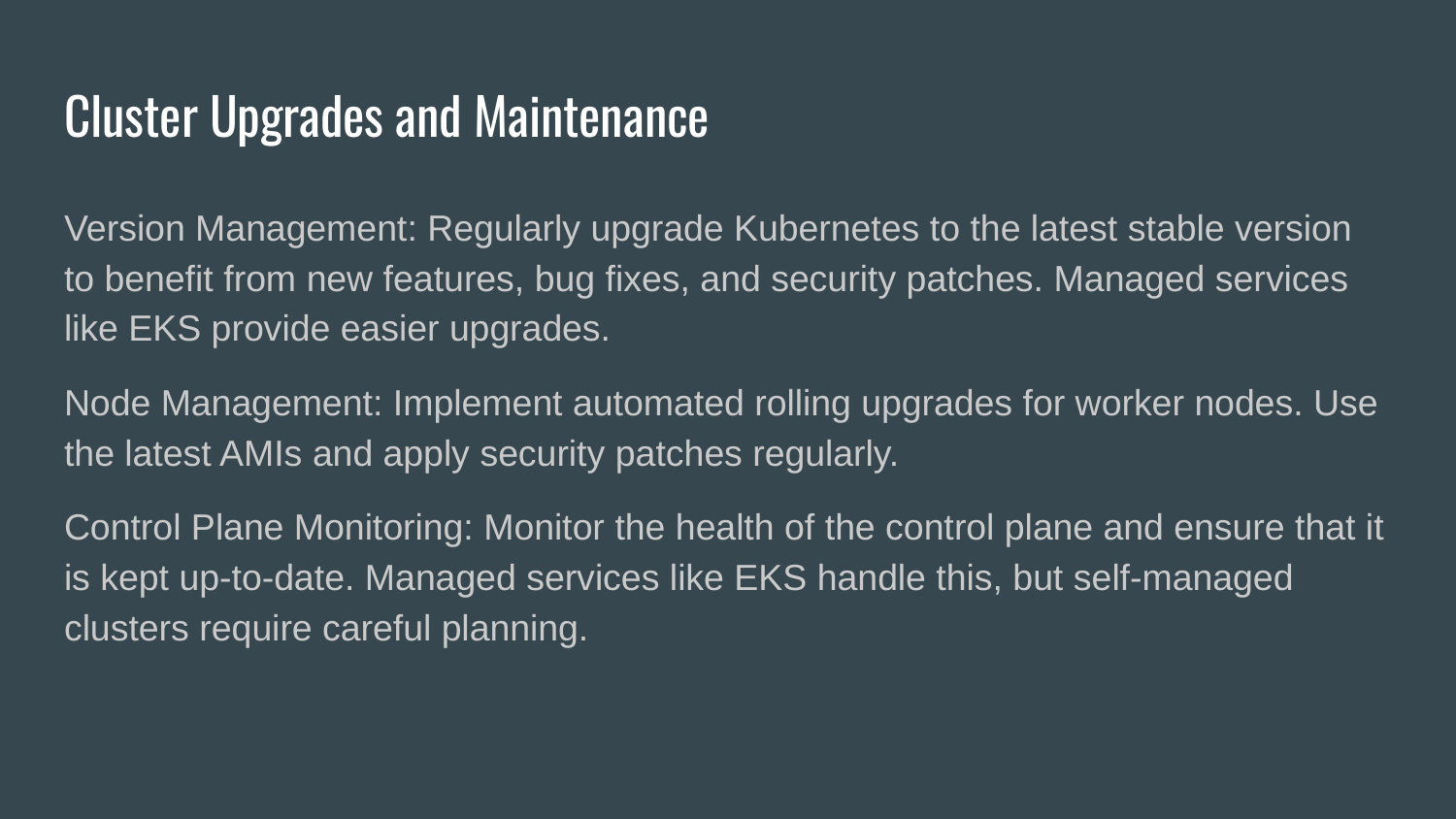

# Cluster Upgrades and Maintenance
Version Management: Regularly upgrade Kubernetes to the latest stable version to benefit from new features, bug fixes, and security patches. Managed services like EKS provide easier upgrades.
Node Management: Implement automated rolling upgrades for worker nodes. Use the latest AMIs and apply security patches regularly.
Control Plane Monitoring: Monitor the health of the control plane and ensure that it is kept up-to-date. Managed services like EKS handle this, but self-managed clusters require careful planning.